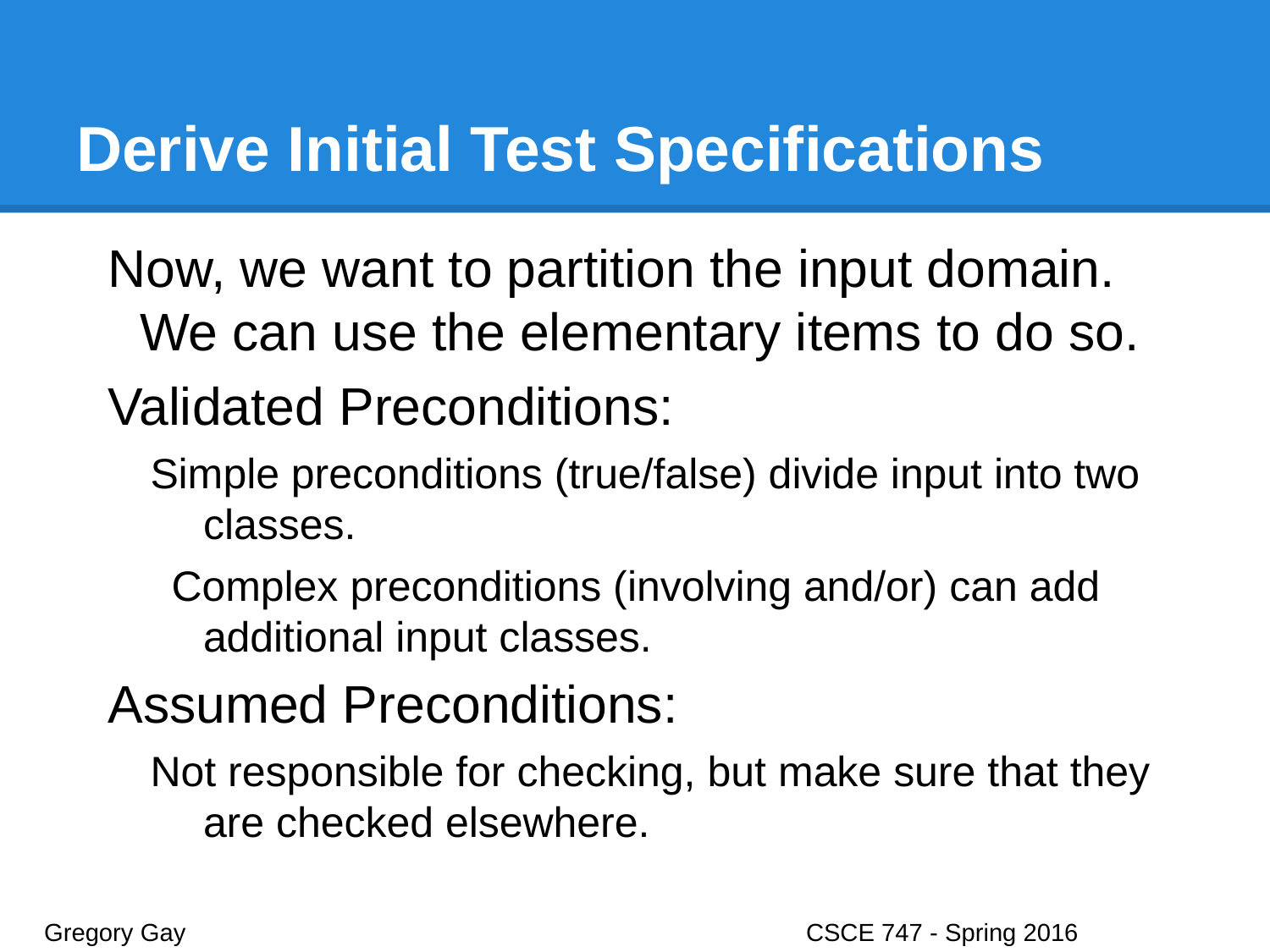

# Derive Initial Test Specifications
Now, we want to partition the input domain. We can use the elementary items to do so.
Validated Preconditions:
Simple preconditions (true/false) divide input into two classes.
Complex preconditions (involving and/or) can add additional input classes.
Assumed Preconditions:
Not responsible for checking, but make sure that they are checked elsewhere.

Gregory Gay					CSCE 747 - Spring 2016							34